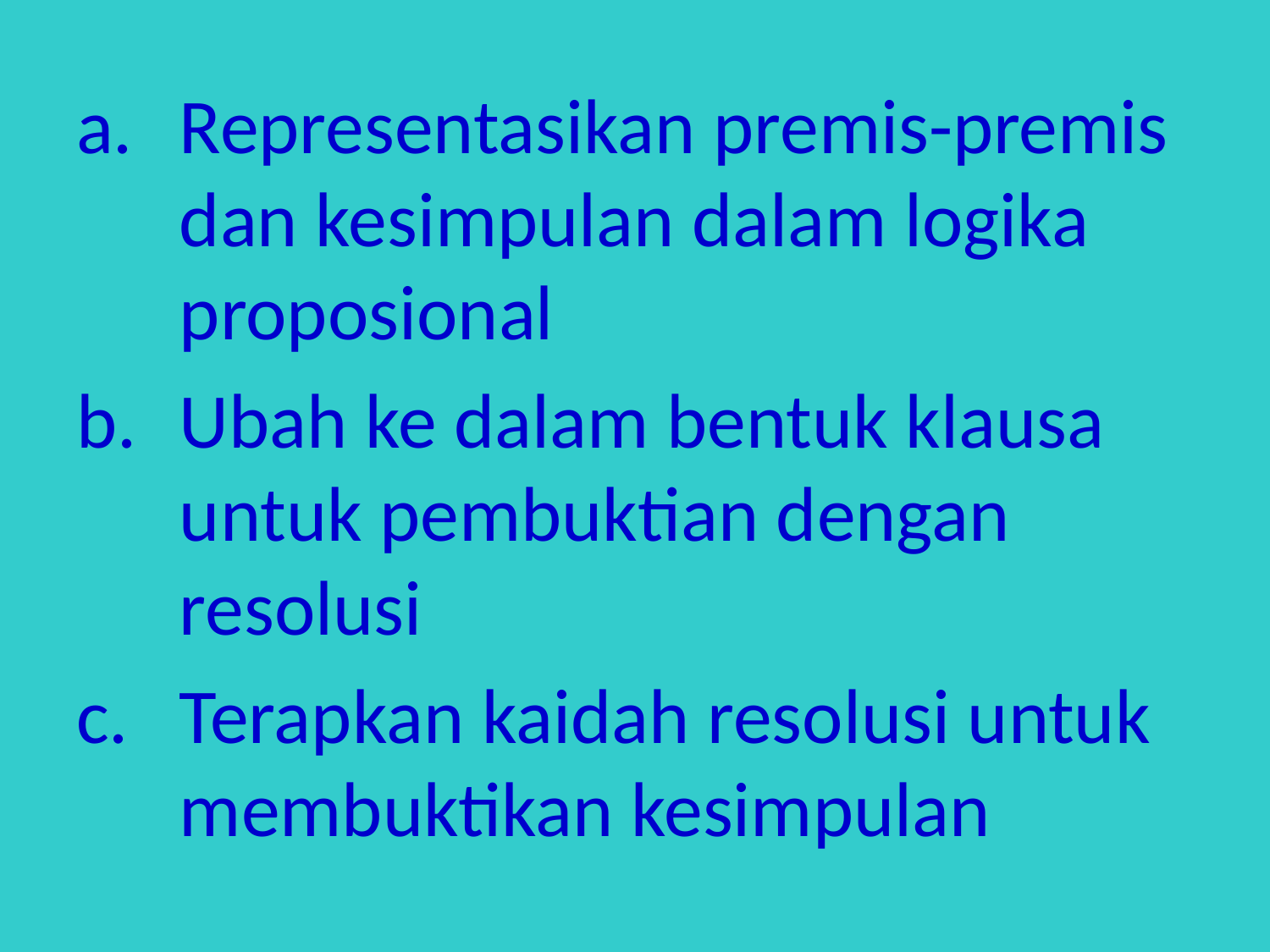

Representasikan premis-premis dan kesimpulan dalam logika proposional
Ubah ke dalam bentuk klausa untuk pembuktian dengan resolusi
Terapkan kaidah resolusi untuk membuktikan kesimpulan